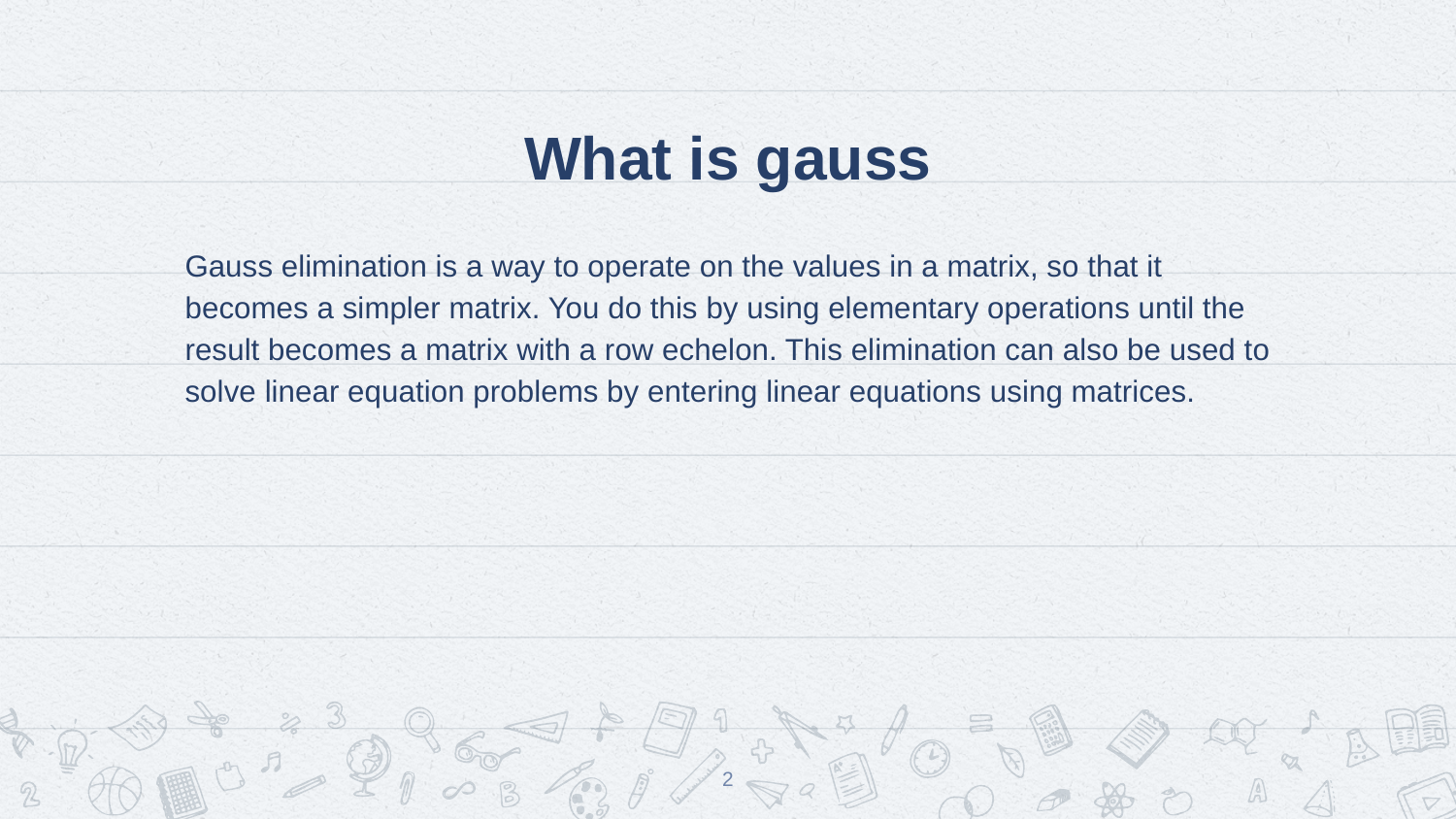

# What is gauss
Gauss elimination is a way to operate on the values in a matrix, so that it becomes a simpler matrix. You do this by using elementary operations until the result becomes a matrix with a row echelon. This elimination can also be used to solve linear equation problems by entering linear equations using matrices.
2